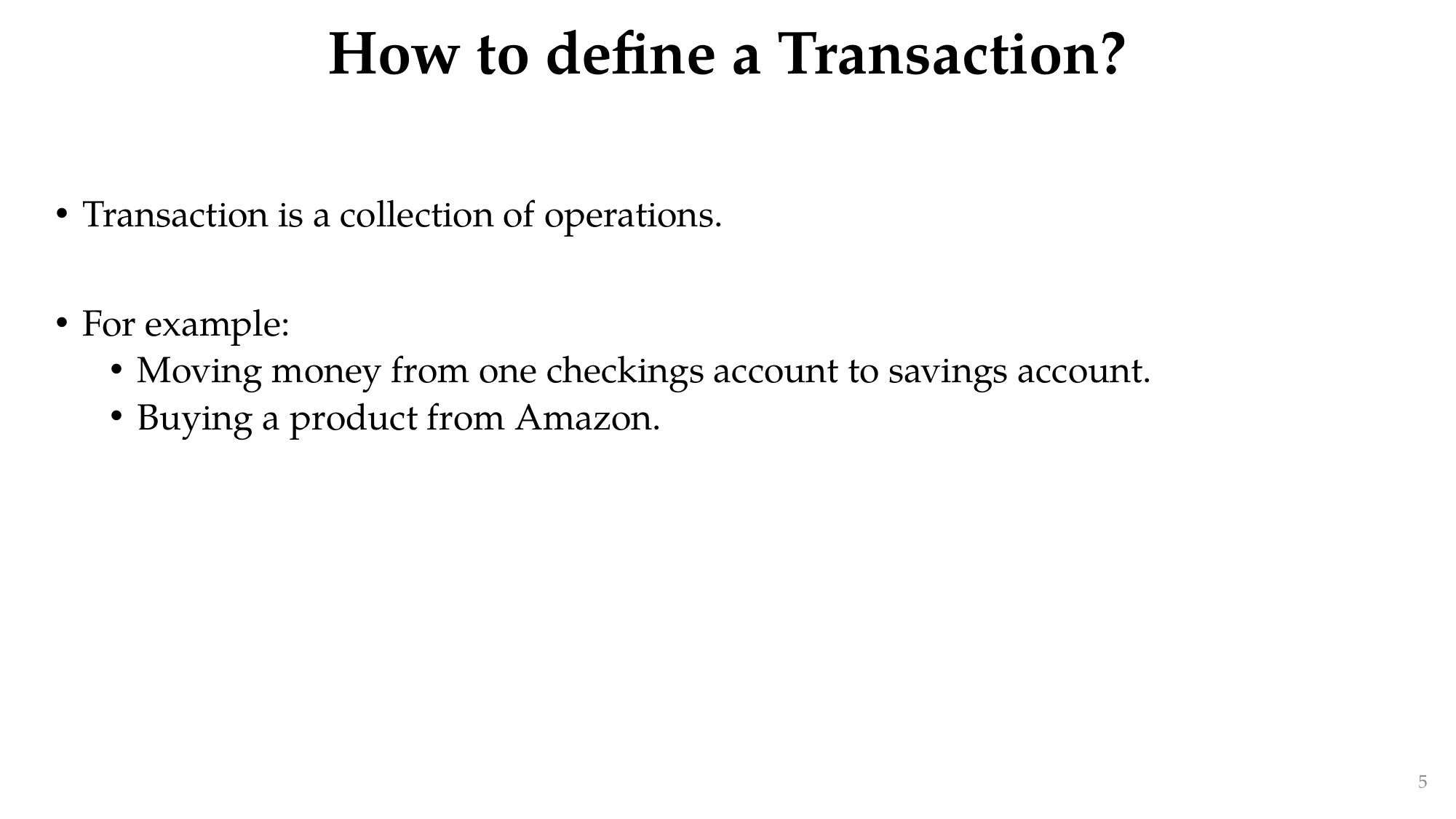

# How to define a Transaction?
Transaction is a collection of operations.

For example:
Moving money from one checkings account to savings account.
Buying a product from Amazon.

5